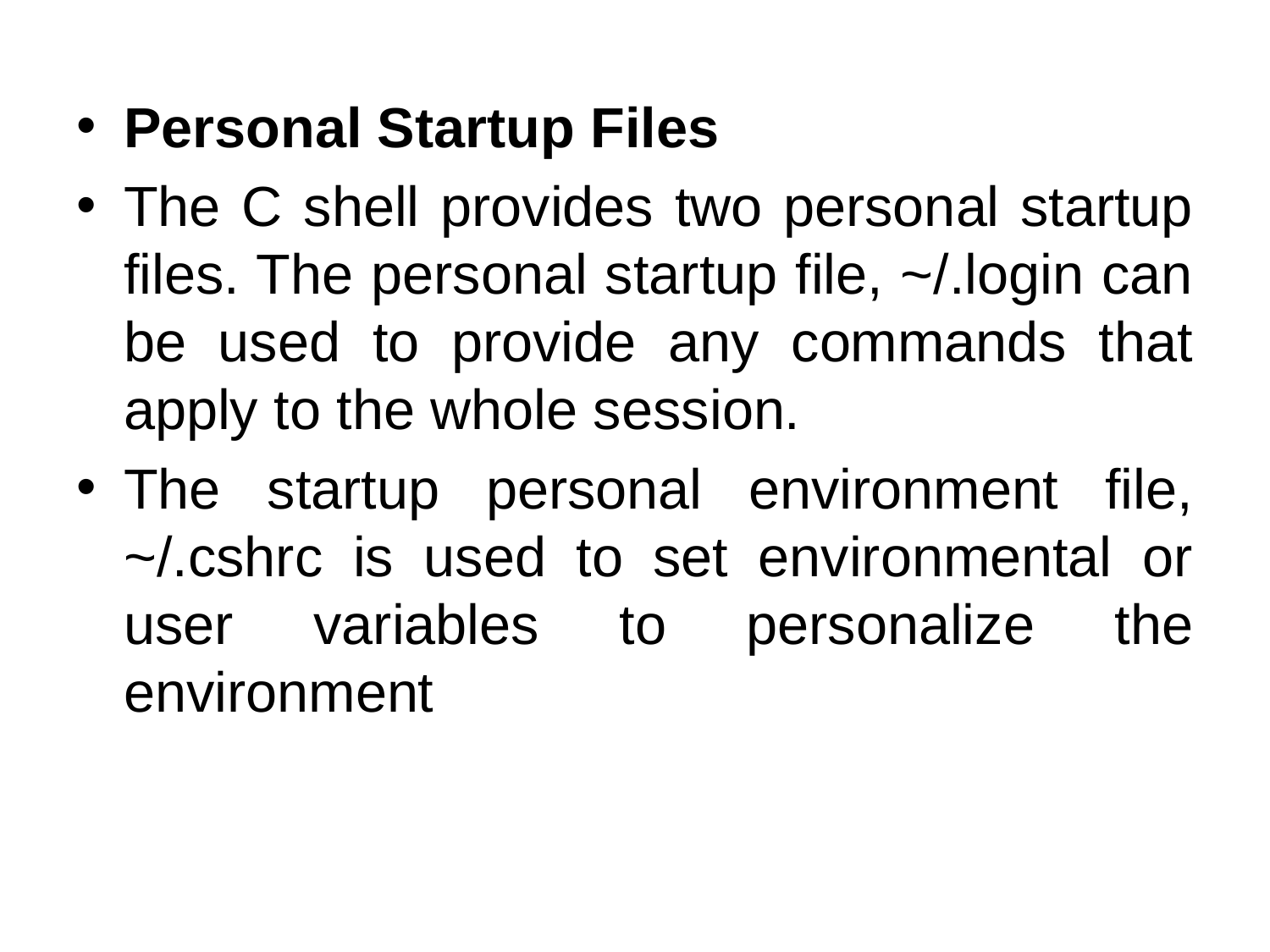

Personal Startup Files
The C shell provides two personal startup files. The personal startup file, ~/.login can be used to provide any commands that apply to the whole session.
The startup personal environment file, ~/.cshrc is used to set environmental or user variables to personalize the environment